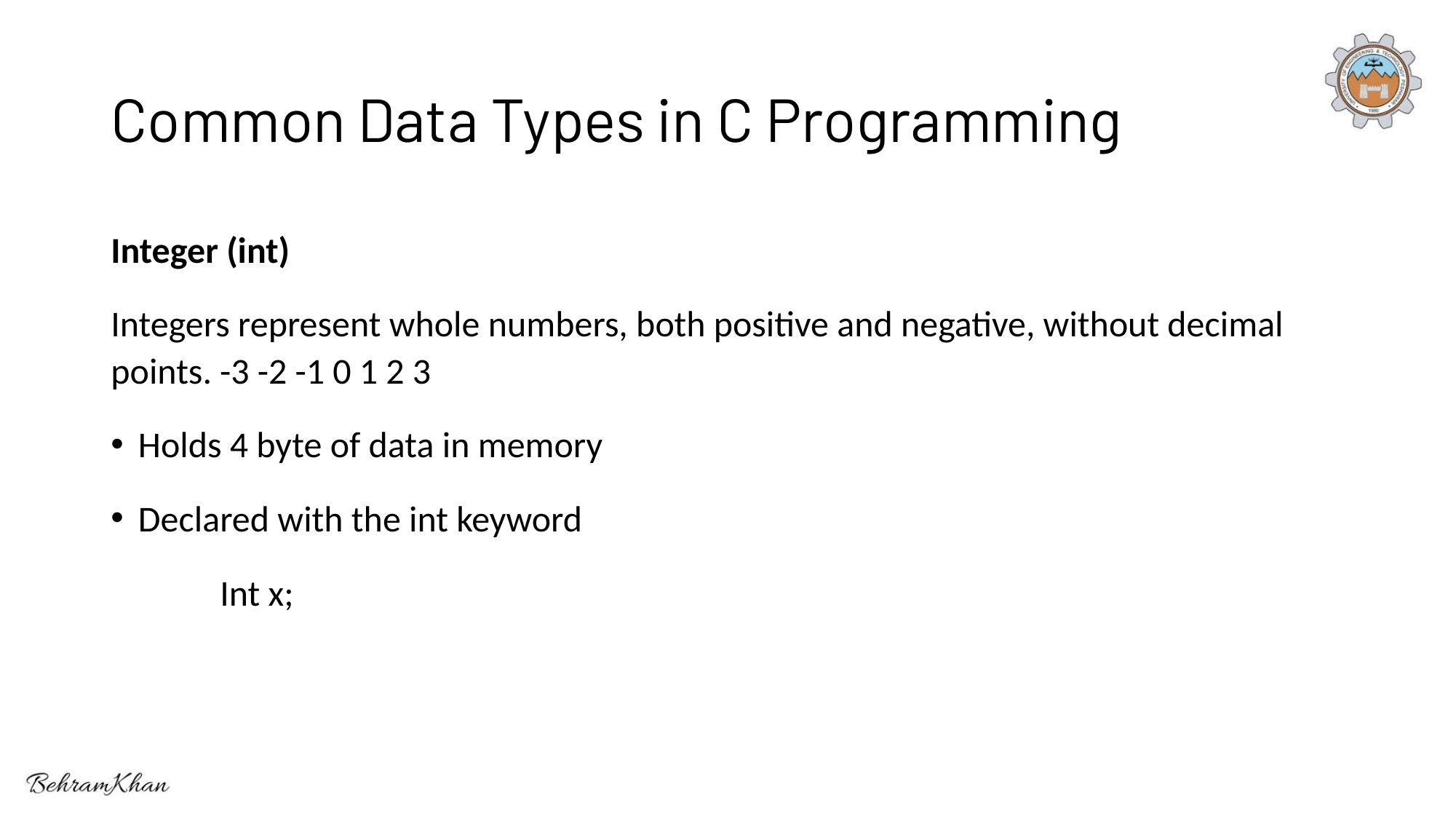

# Common Data Types in C Programming
Integer (int)
Integers represent whole numbers, both positive and negative, without decimal points. -3 -2 -1 0 1 2 3
Holds 4 byte of data in memory
Declared with the int keyword
	Int x;